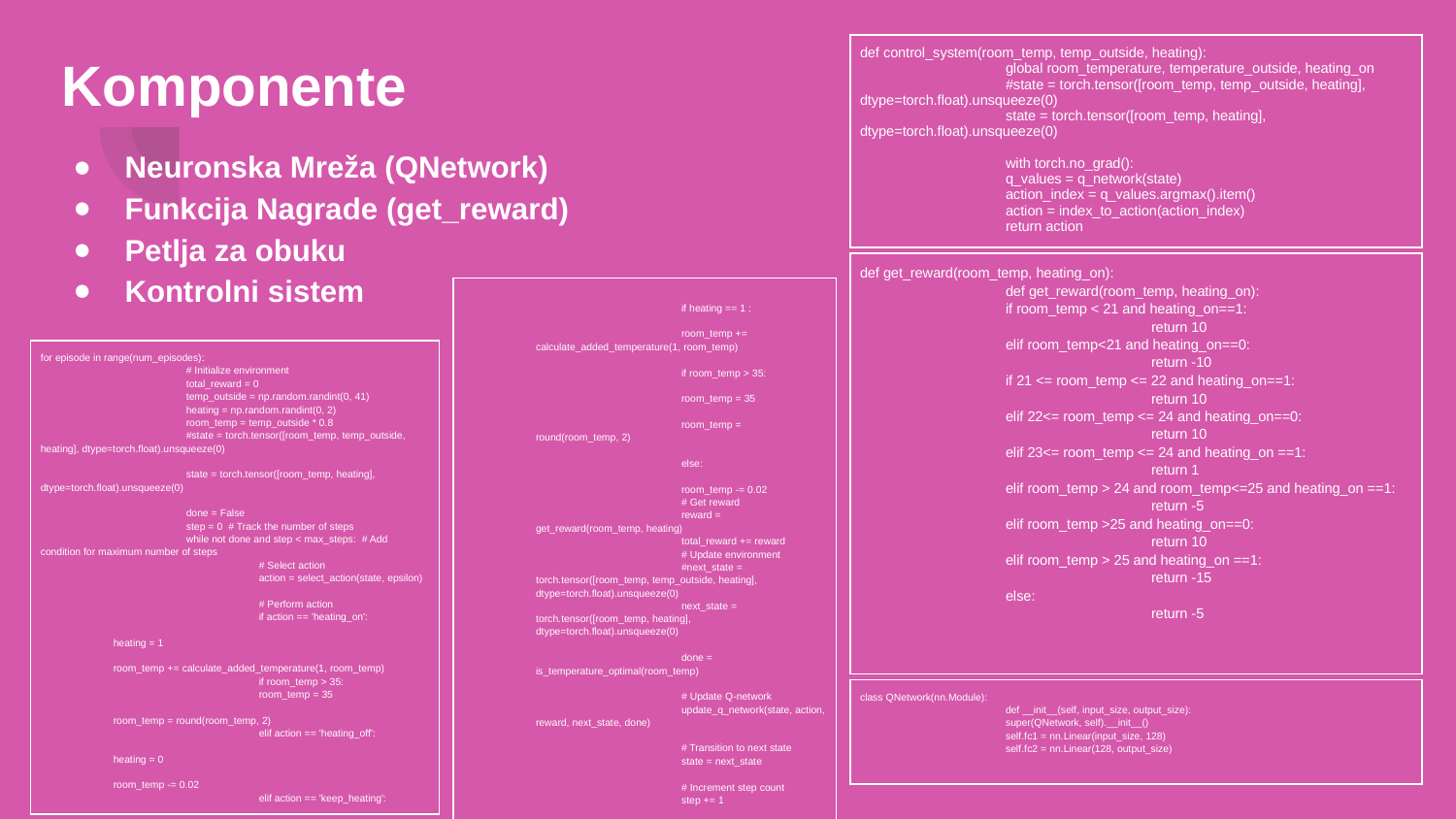

# Komponente
| def control\_system(room\_temp, temp\_outside, heating): global room\_temperature, temperature\_outside, heating\_on #state = torch.tensor([room\_temp, temp\_outside, heating], dtype=torch.float).unsqueeze(0) state = torch.tensor([room\_temp, heating], dtype=torch.float).unsqueeze(0) with torch.no\_grad(): q\_values = q\_network(state) action\_index = q\_values.argmax().item() action = index\_to\_action(action\_index) return action |
| --- |
Neuronska Mreža (QNetwork)
Funkcija Nagrade (get_reward)
Petlja za obuku
Kontrolni sistem

| def get\_reward(room\_temp, heating\_on): def get\_reward(room\_temp, heating\_on): if room\_temp < 21 and heating\_on==1: return 10 elif room\_temp<21 and heating\_on==0: return -10 if 21 <= room\_temp <= 22 and heating\_on==1: return 10 elif 22<= room\_temp <= 24 and heating\_on==0: return 10 elif 23<= room\_temp <= 24 and heating\_on ==1: return 1 elif room\_temp > 24 and room\_temp<=25 and heating\_on ==1: return -5 elif room\_temp >25 and heating\_on==0: return 10 elif room\_temp > 25 and heating\_on ==1: return -15 else: return -5 |
| --- |
| if heating == 1 : room\_temp += calculate\_added\_temperature(1, room\_temp) if room\_temp > 35: room\_temp = 35 room\_temp = round(room\_temp, 2) else: room\_temp -= 0.02 # Get reward reward = get\_reward(room\_temp, heating) total\_reward += reward # Update environment #next\_state = torch.tensor([room\_temp, temp\_outside, heating], dtype=torch.float).unsqueeze(0) next\_state = torch.tensor([room\_temp, heating], dtype=torch.float).unsqueeze(0) done = is\_temperature\_optimal(room\_temp) # Update Q-network update\_q\_network(state, action, reward, next\_state, done) # Transition to next state state = next\_state # Increment step count step += 1 if done: print("Episode {} finished".format(episode)) else: print("Episode {} terminated due to reaching maximum steps".format(episode)) |
| --- |
| for episode in range(num\_episodes): # Initialize environment total\_reward = 0 temp\_outside = np.random.randint(0, 41) heating = np.random.randint(0, 2) room\_temp = temp\_outside \* 0.8 #state = torch.tensor([room\_temp, temp\_outside, heating], dtype=torch.float).unsqueeze(0) state = torch.tensor([room\_temp, heating], dtype=torch.float).unsqueeze(0) done = False step = 0 # Track the number of steps while not done and step < max\_steps: # Add condition for maximum number of steps # Select action action = select\_action(state, epsilon) # Perform action if action == 'heating\_on': heating = 1 room\_temp += calculate\_added\_temperature(1, room\_temp) if room\_temp > 35: room\_temp = 35 room\_temp = round(room\_temp, 2) elif action == 'heating\_off': heating = 0 room\_temp -= 0.02 elif action == 'keep\_heating': |
| --- |
| class QNetwork(nn.Module): def \_\_init\_\_(self, input\_size, output\_size): super(QNetwork, self).\_\_init\_\_() self.fc1 = nn.Linear(input\_size, 128) self.fc2 = nn.Linear(128, output\_size) |
| --- |